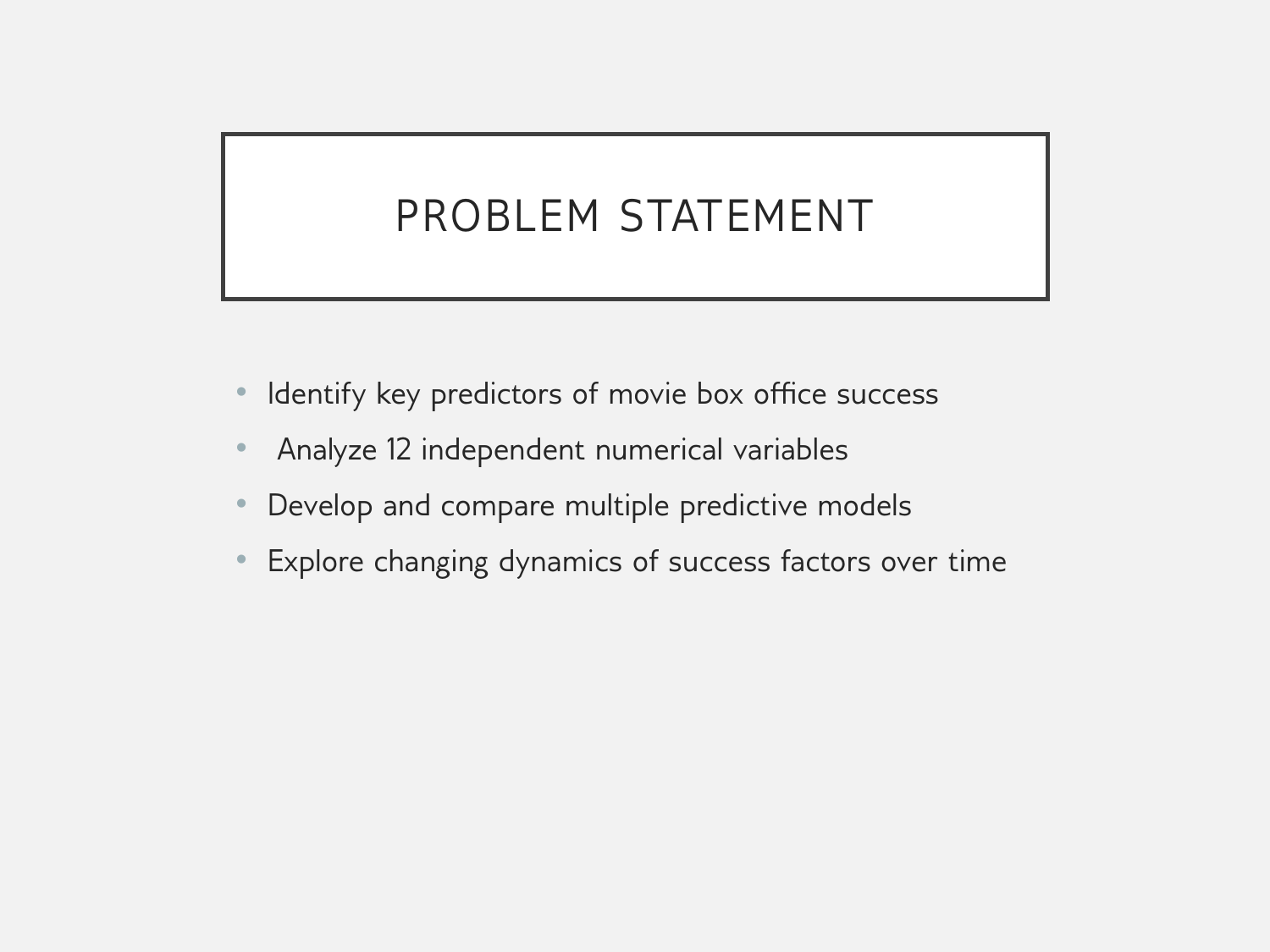

# Problem Statement
Identify key predictors of movie box office success
 Analyze 12 independent numerical variables
Develop and compare multiple predictive models
Explore changing dynamics of success factors over time